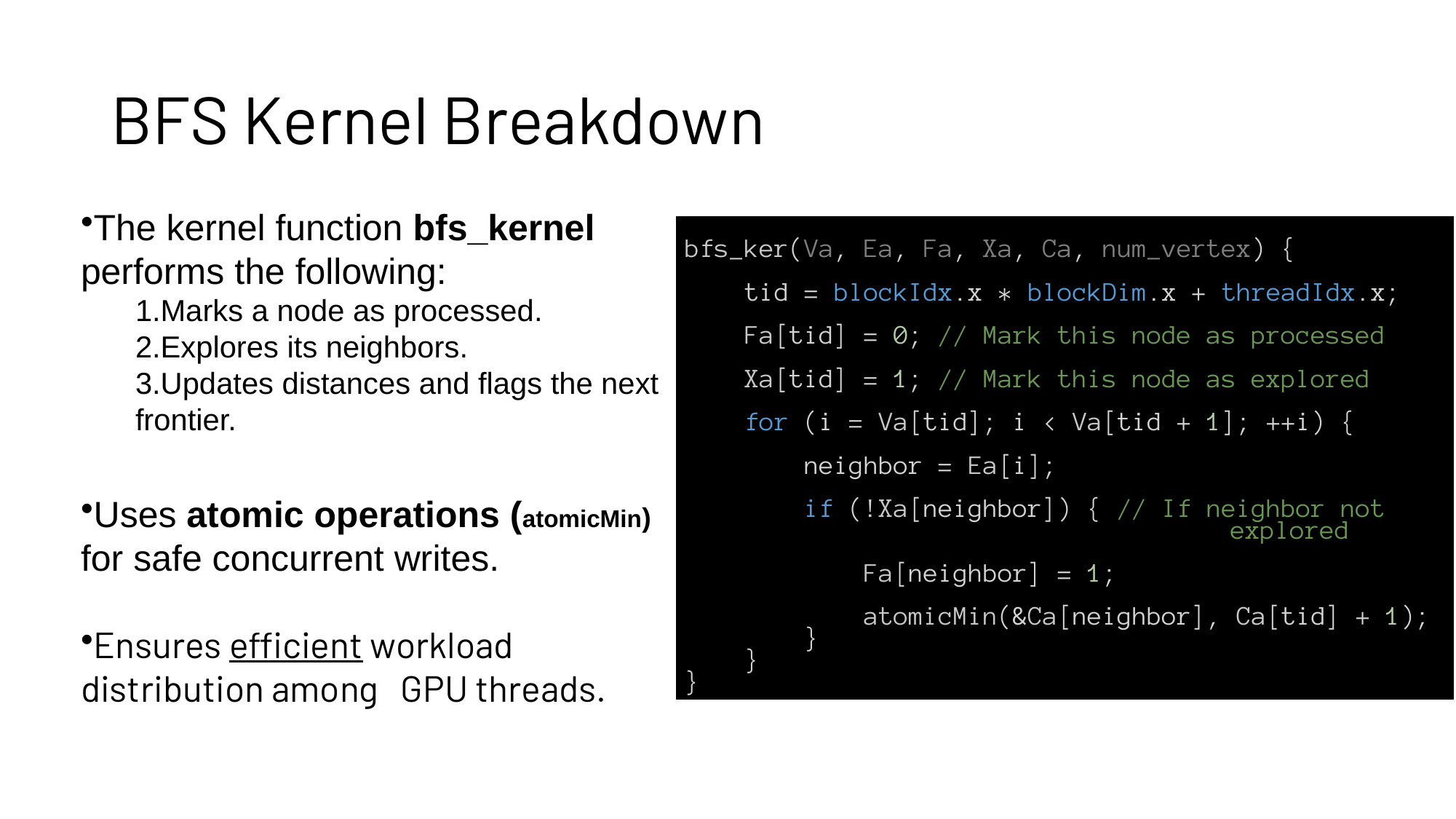

# BFS Kernel Breakdown
The kernel function bfs_kernel performs the following:
Marks a node as processed.
Explores its neighbors.
Updates distances and flags the next frontier.

Uses atomic operations (atomicMin) for safe concurrent writes.

Ensures efficient workload distribution among   GPU threads.

bfs_ker(Va, Ea, Fa, Xa, Ca, num_vertex) {

    tid = blockIdx.x * blockDim.x + threadIdx.x;
    Fa[tid] = 0; // Mark this node as processed

    Xa[tid] = 1; // Mark this node as explored
    for (i = Va[tid]; i < Va[tid + 1]; ++i) {

        neighbor = Ea[i];

        if (!Xa[neighbor]) { // If neighbor not              				explored

            Fa[neighbor] = 1;

            atomicMin(&Ca[neighbor], Ca[tid] + 1);
        }
    }
}